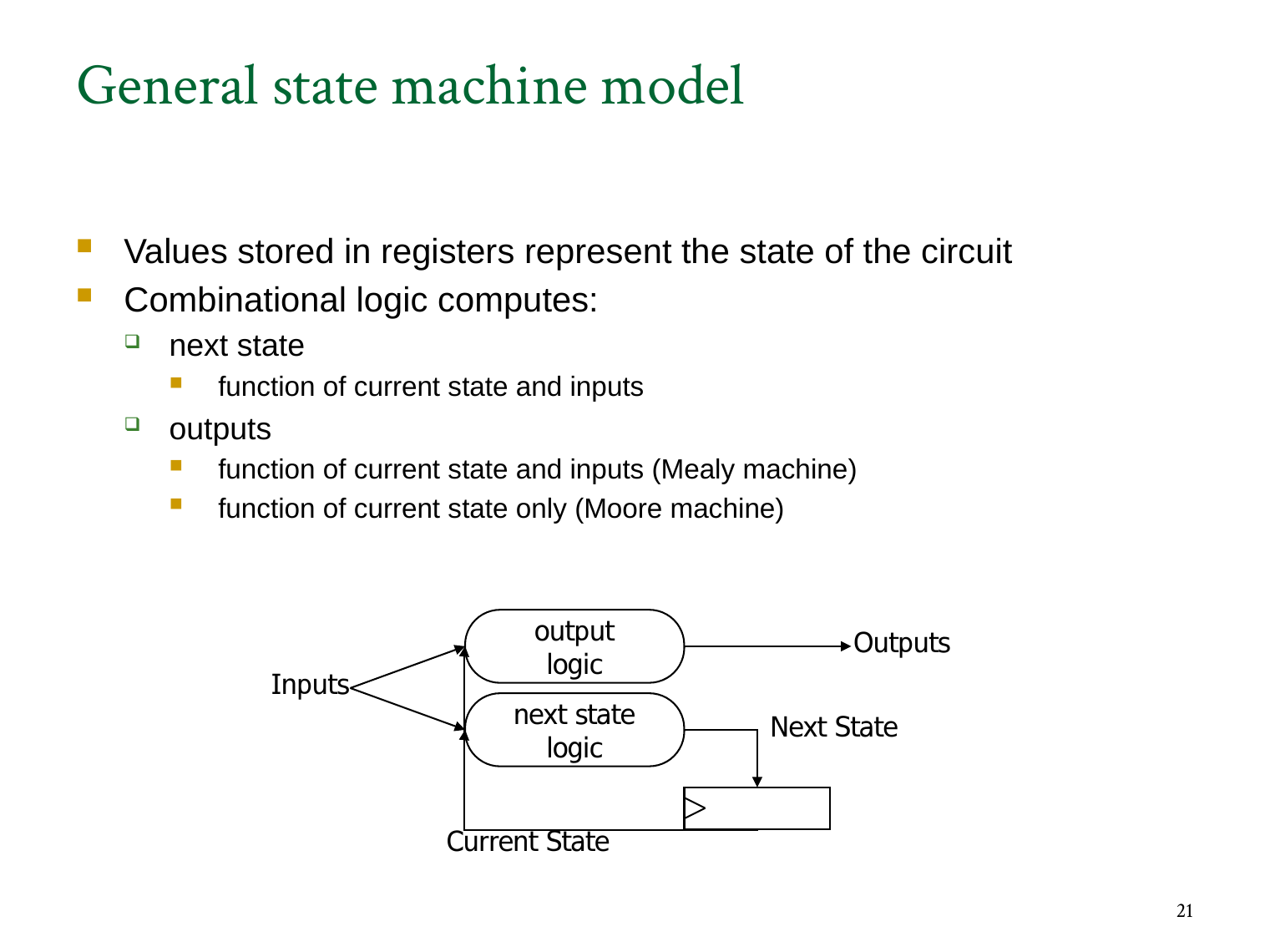

# General state machine model
Values stored in registers represent the state of the circuit
Combinational logic computes:
next state
function of current state and inputs
outputs
function of current state and inputs (Mealy machine)
function of current state only (Moore machine)
output
logic
Outputs
Inputs
next state
logic
Next State

Current State
21